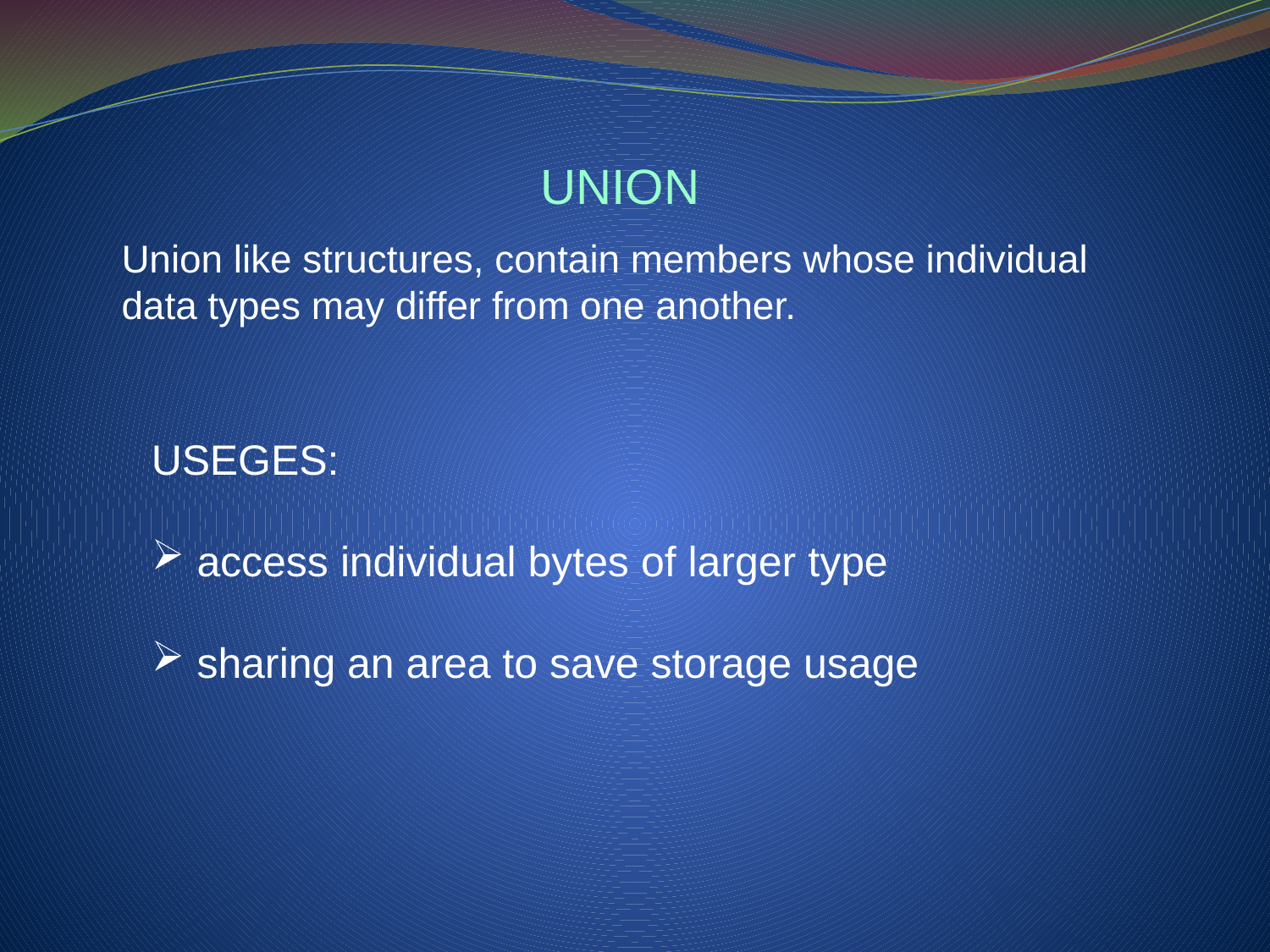

UNION
Union like structures, contain members whose individual data types may differ from one another.
USEGES:

 access individual bytes of larger type

 sharing an area to save storage usage